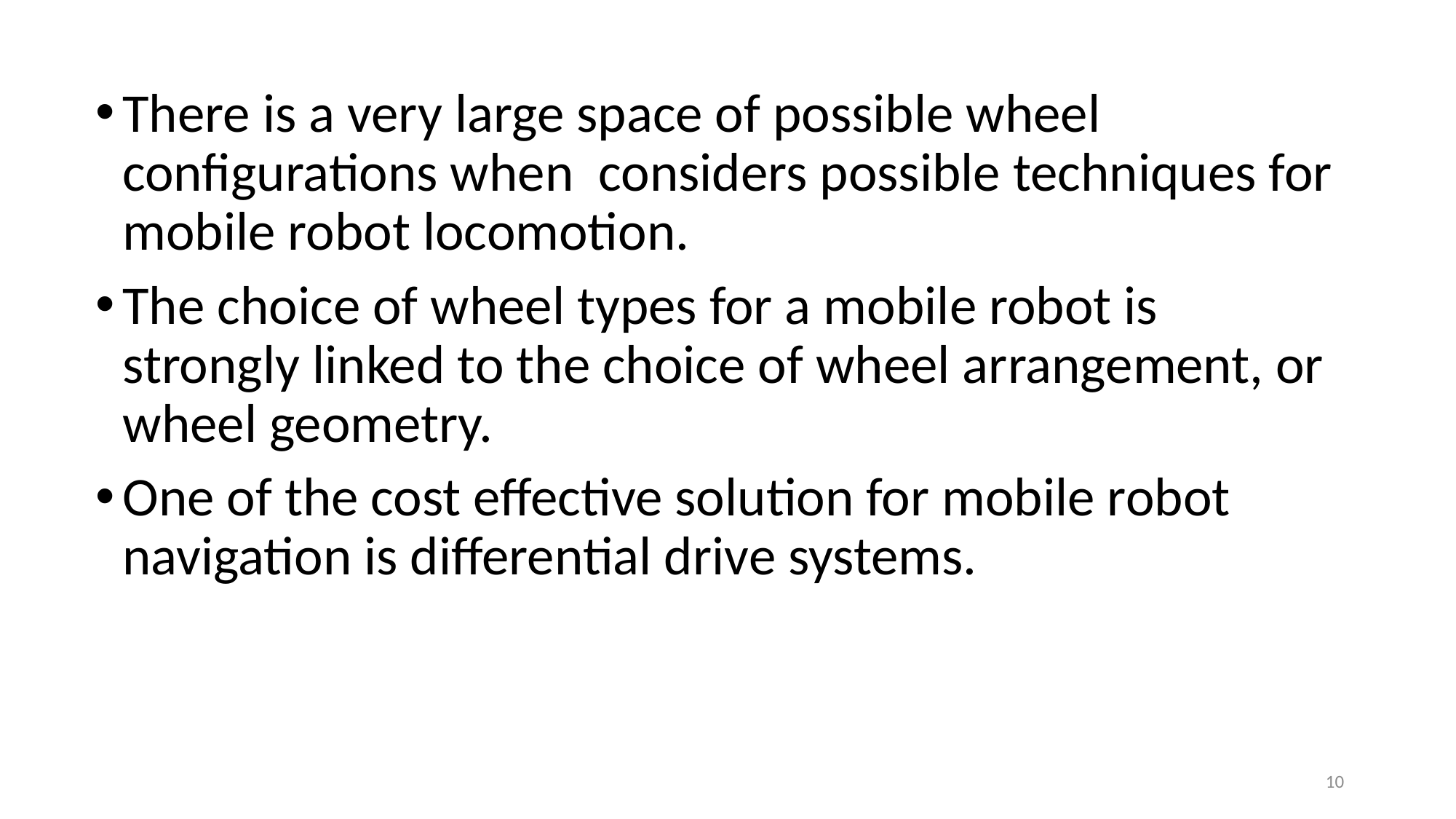

There is a very large space of possible wheel configurations when  considers possible techniques for mobile robot locomotion.
The choice of wheel types for a mobile robot is strongly linked to the choice of wheel arrangement, or wheel geometry.
One of the cost effective solution for mobile robot navigation is differential drive systems.
10